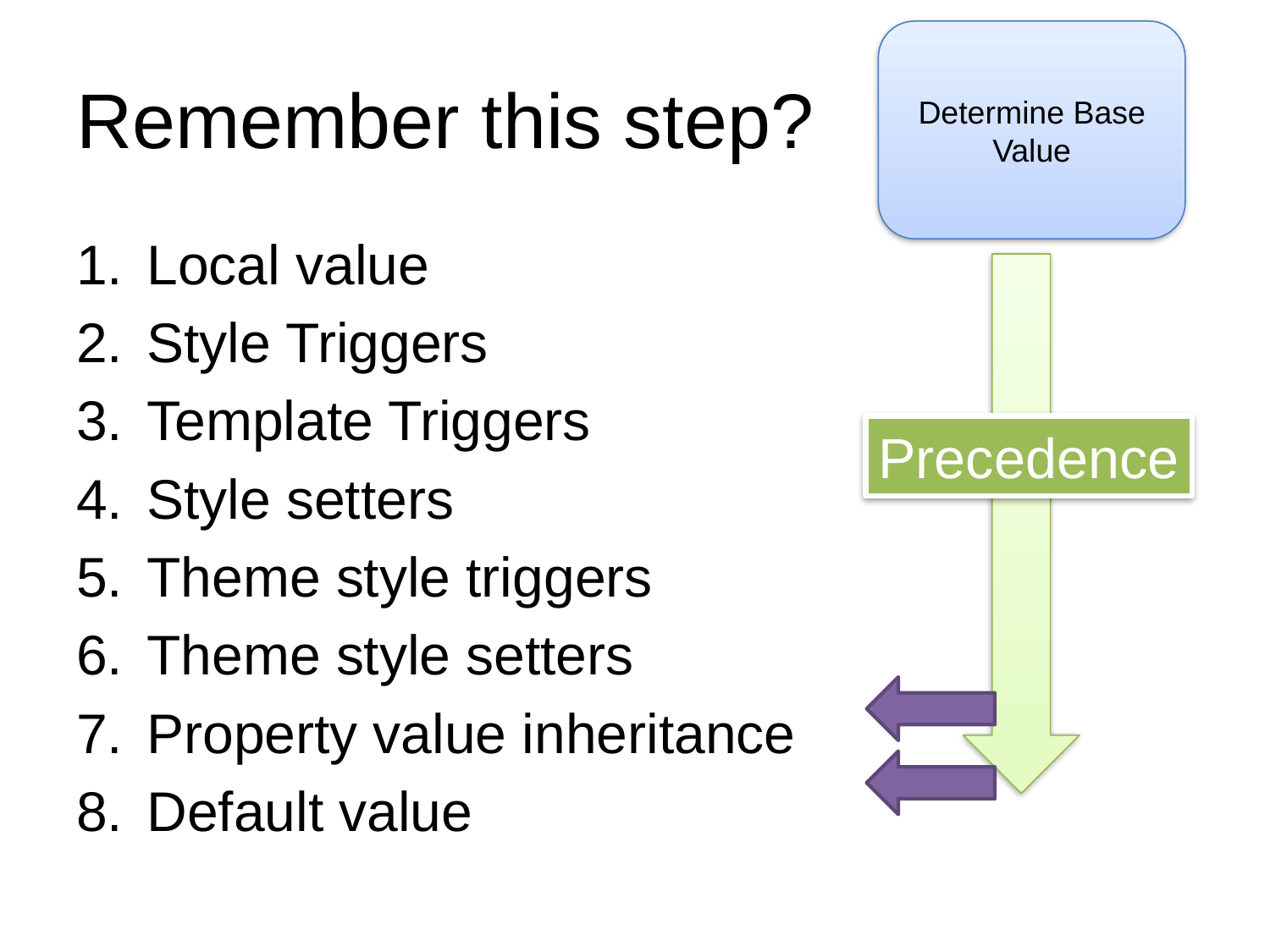

Determine Base Value
# Remember this step?
Local value
Style Triggers
Template Triggers
Style setters
Theme style triggers
Theme style setters
Property value inheritance
Default value

Precedence